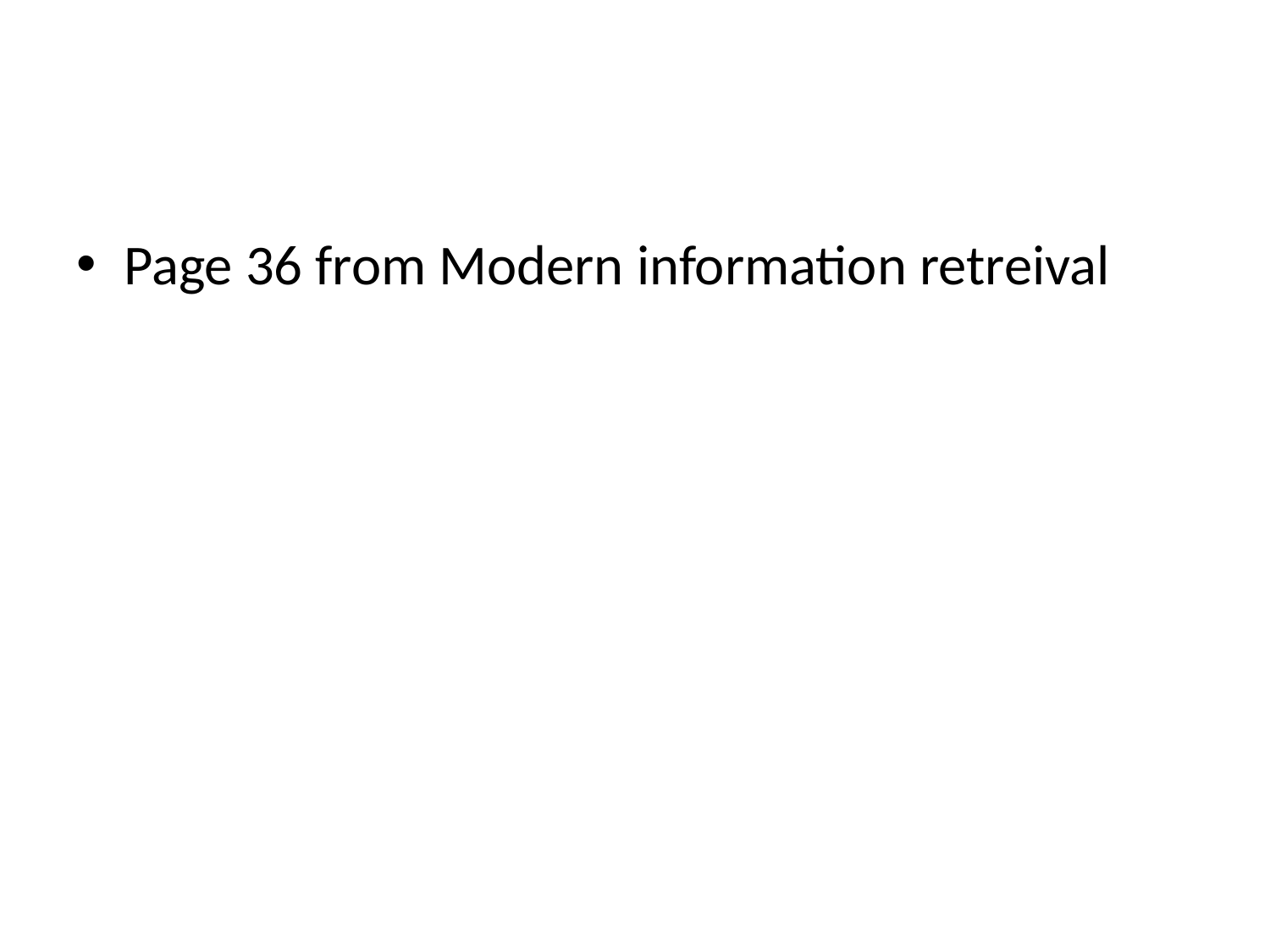

#
Page 36 from Modern information retreival